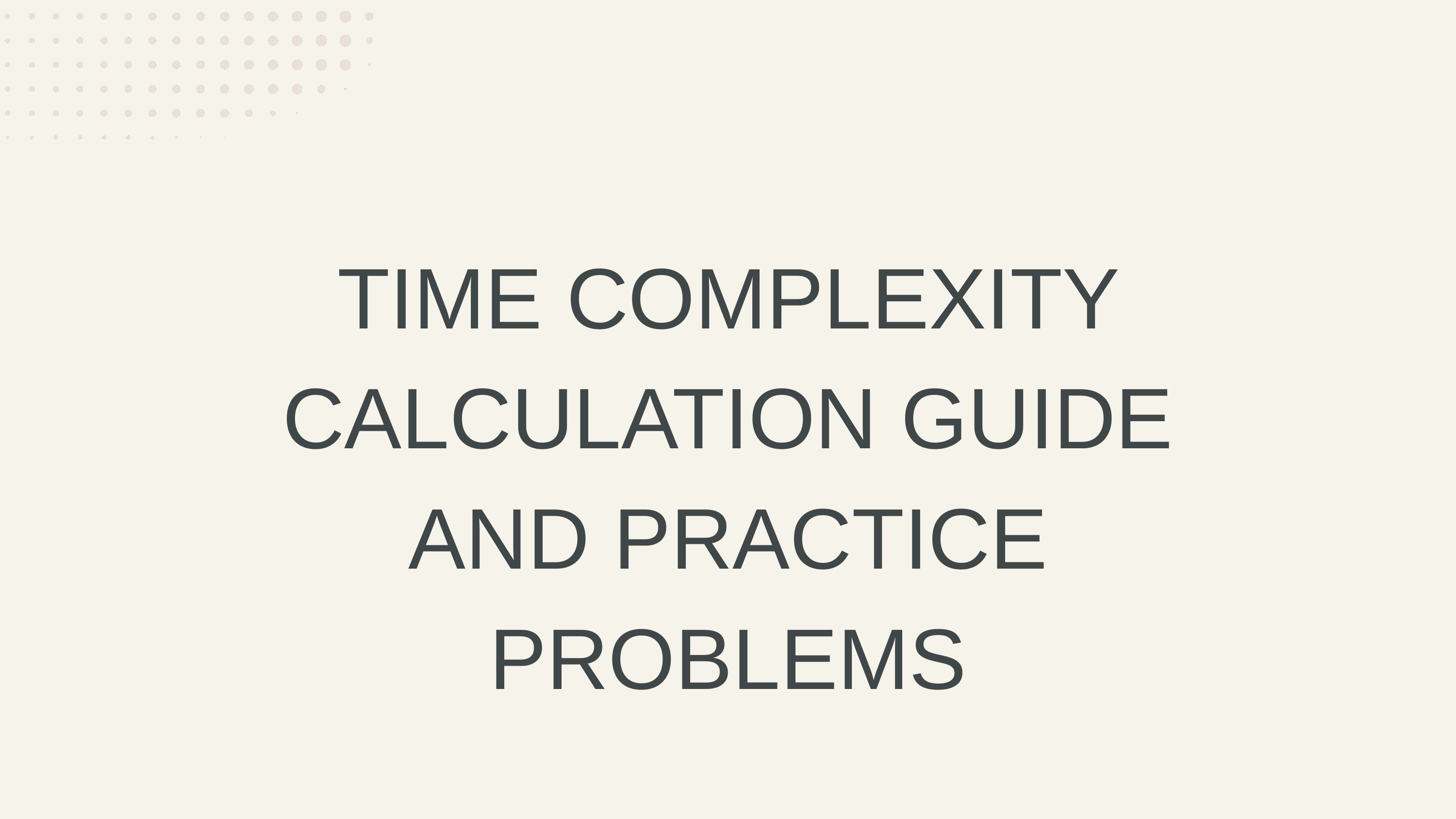

TIME COMPLEXITY CALCULATION GUIDE AND PRACTICE PROBLEMS